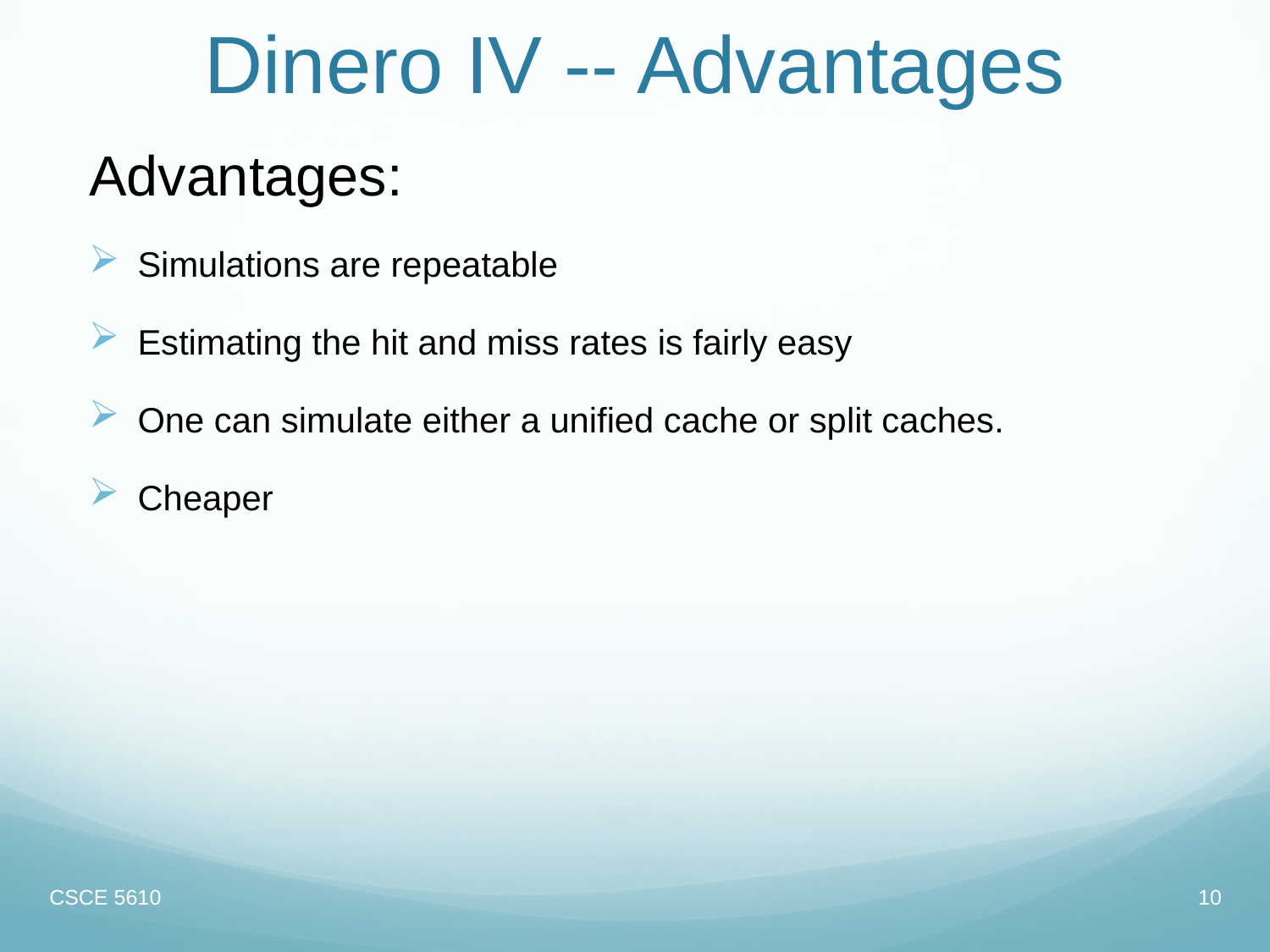

# Dinero IV -- Advantages
Advantages:
Simulations are repeatable
Estimating the hit and miss rates is fairly easy
One can simulate either a unified cache or split caches.
Cheaper

CSCE 5610
10